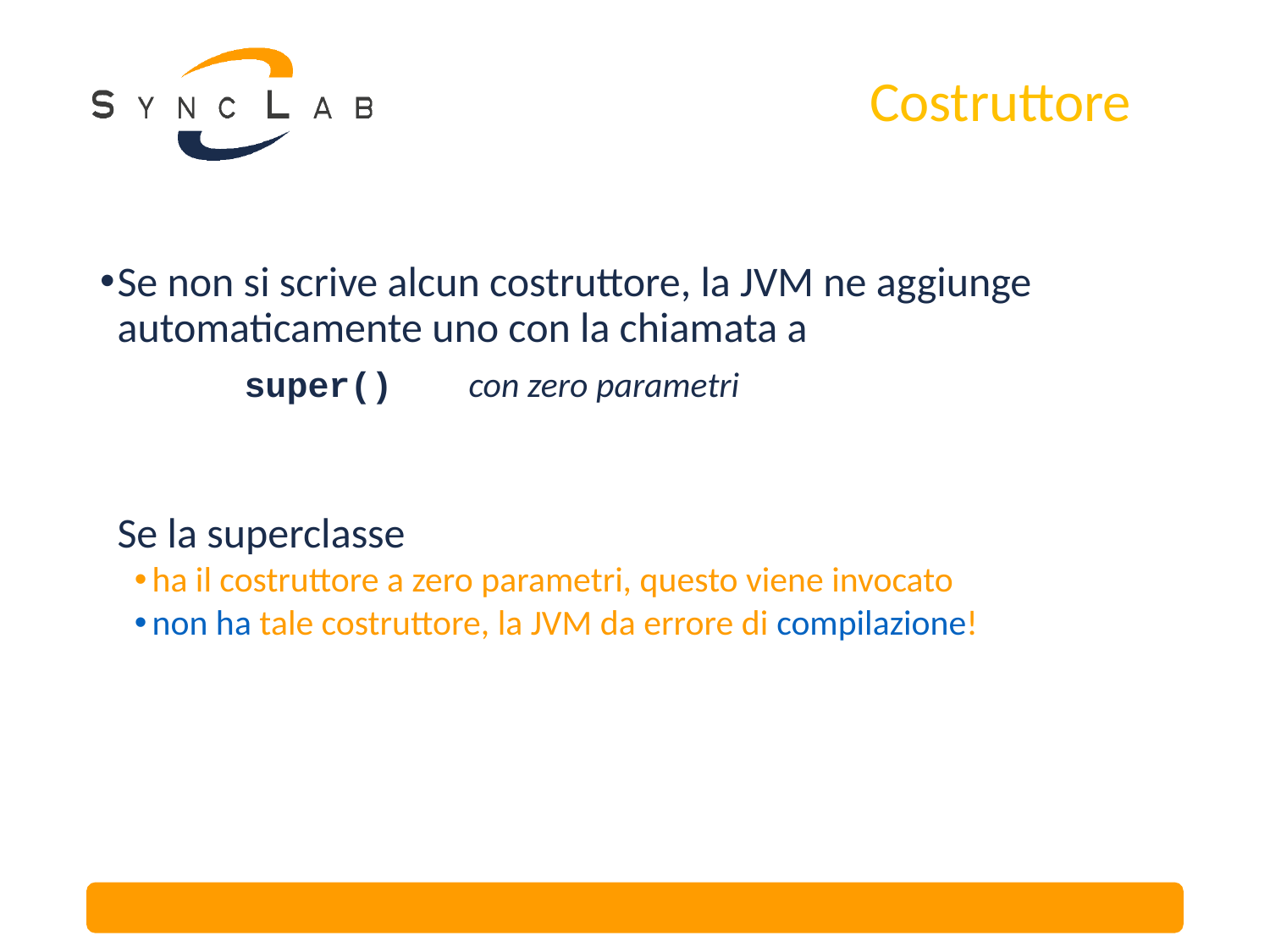

# Costruttore
Se non si scrive alcun costruttore, la JVM ne aggiunge automaticamente uno con la chiamata a
		super()        con zero parametri

	Se la superclasse
ha il costruttore a zero parametri, questo viene invocato
non ha tale costruttore, la JVM da errore di compilazione!